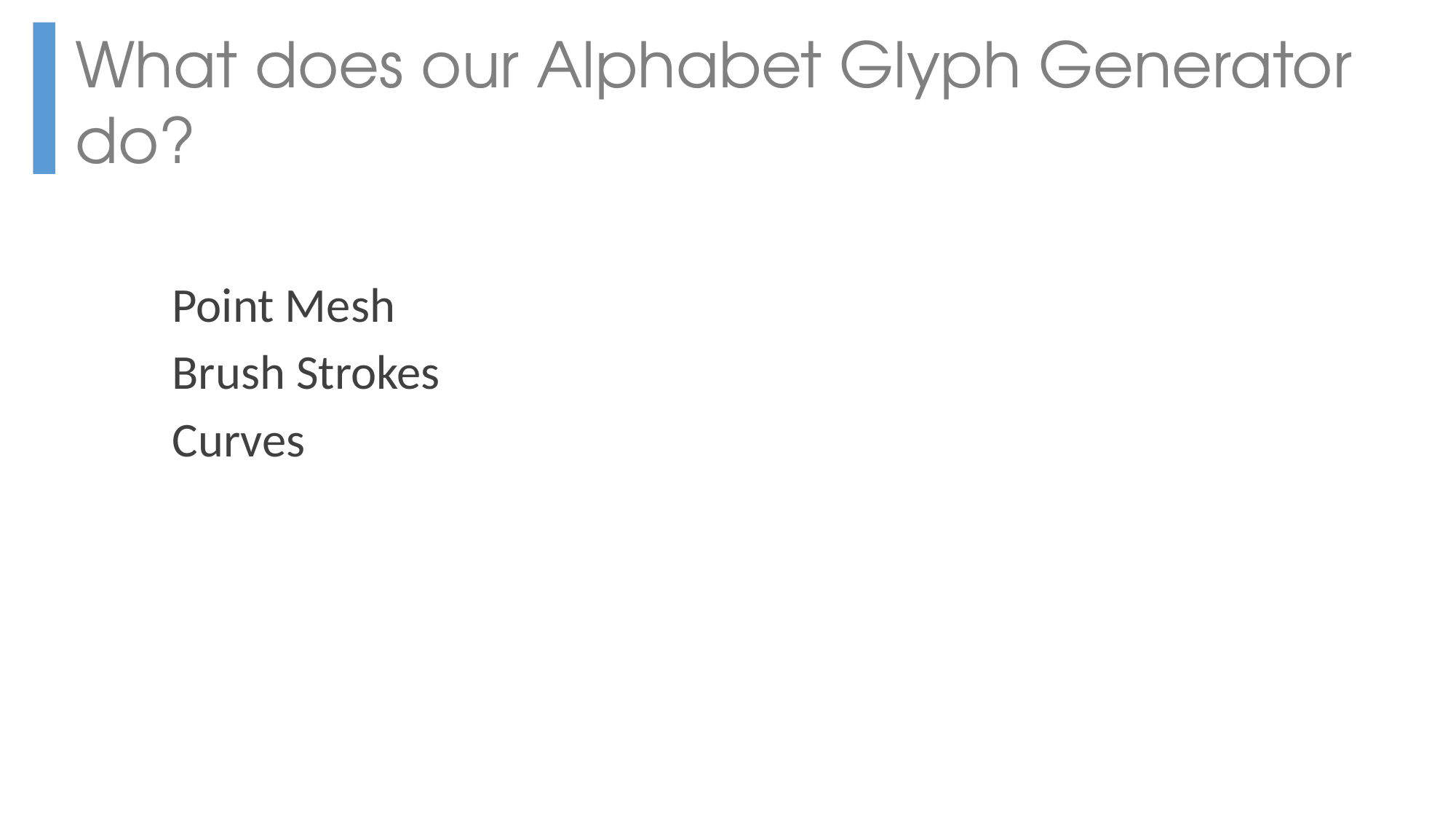

What does our Alphabet Glyph Generator
do?

Point Mesh
Brush Strokes
Curves